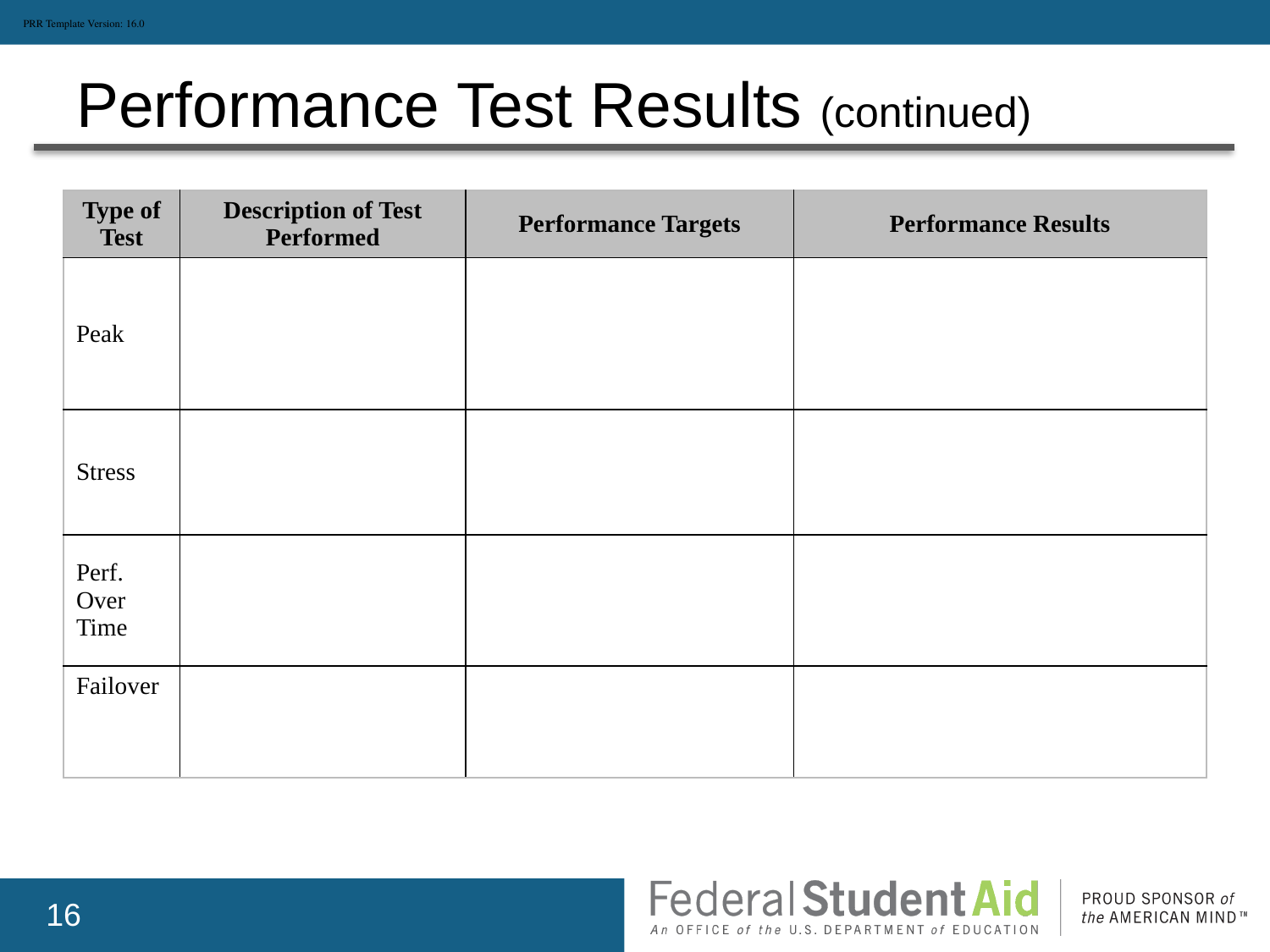

PRR Template Version: 16.0
# Performance Test Results (continued)
| Type of Test | Description of Test Performed | Performance Targets | Performance Results |
| --- | --- | --- | --- |
| Peak |  |  |  |
| Stress |  |  |  |
| Perf. Over Time |  |  |  |
| Failover |  |  |  |